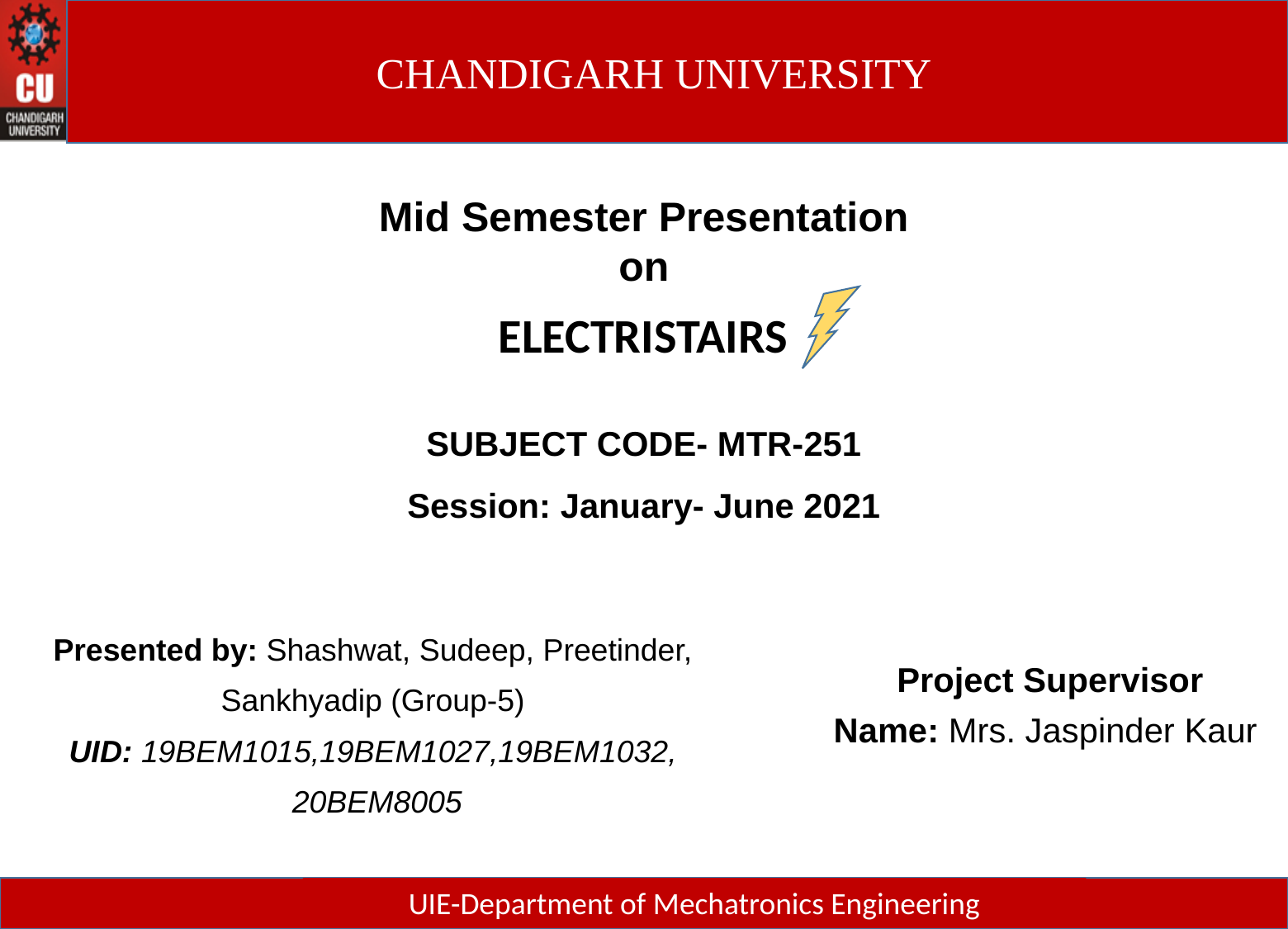

Mid Semester Presentation
on

ELECTRISTAIRS

SUBJECT CODE- MTR-251
Session: January- June 2021

Presented by: Shashwat, Sudeep, Preetinder,
Sankhyadip (Group-5)
UID: 19BEM1015,19BEM1027,19BEM1032,
20BEM8005

Project Supervisor
Name: Mrs. Jaspinder Kaur
UIE-Department of Mechatronics Engineering